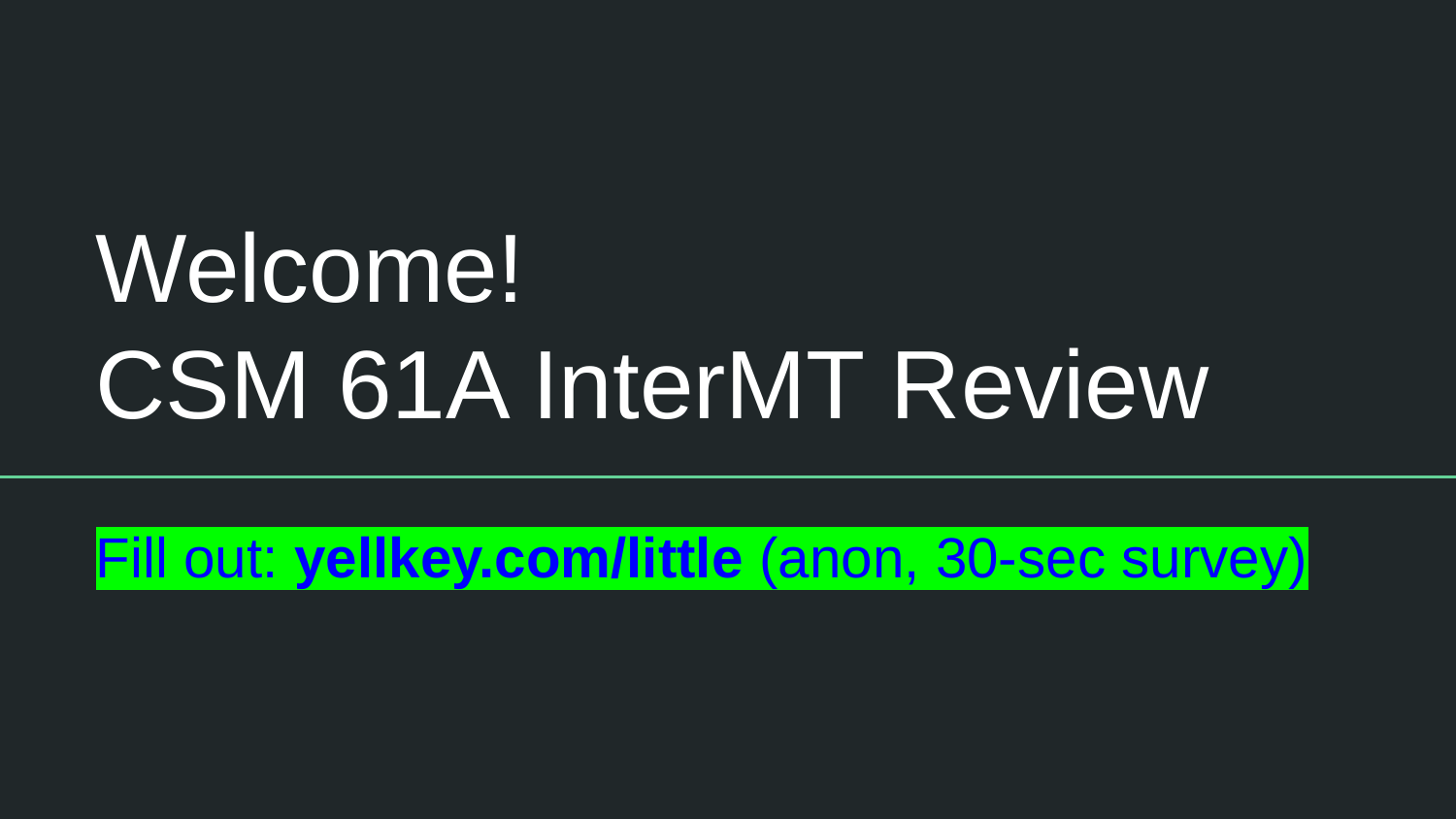

# Welcome!
CSM 61A InterMT Review
Fill out: yellkey.com/little (anon, 30-sec survey)